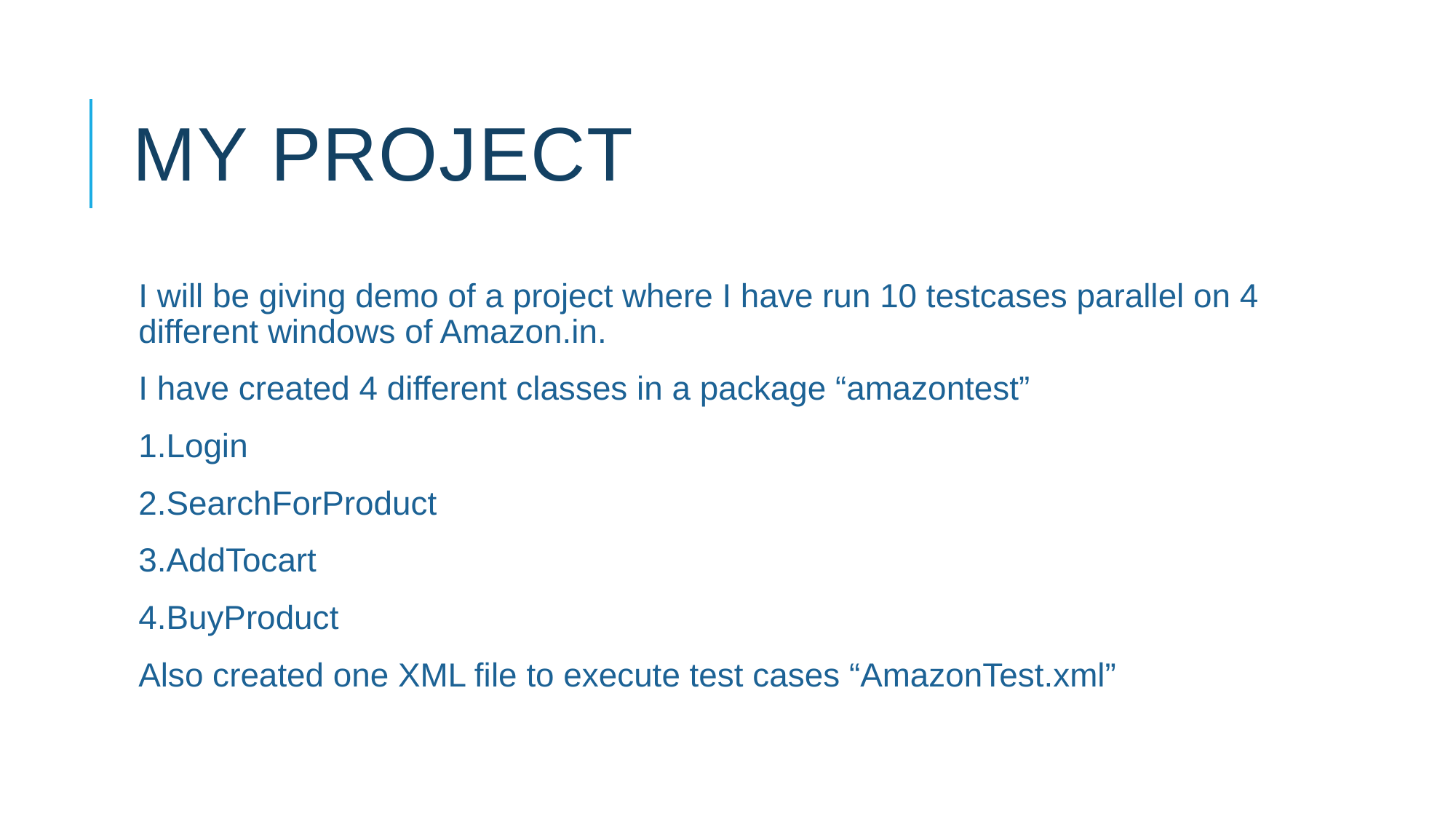

# My project
I will be giving demo of a project where I have run 10 testcases parallel on 4 different windows of Amazon.in.
I have created 4 different classes in a package “amazontest”
1.Login
2.SearchForProduct
3.AddTocart
4.BuyProduct
Also created one XML file to execute test cases “AmazonTest.xml”